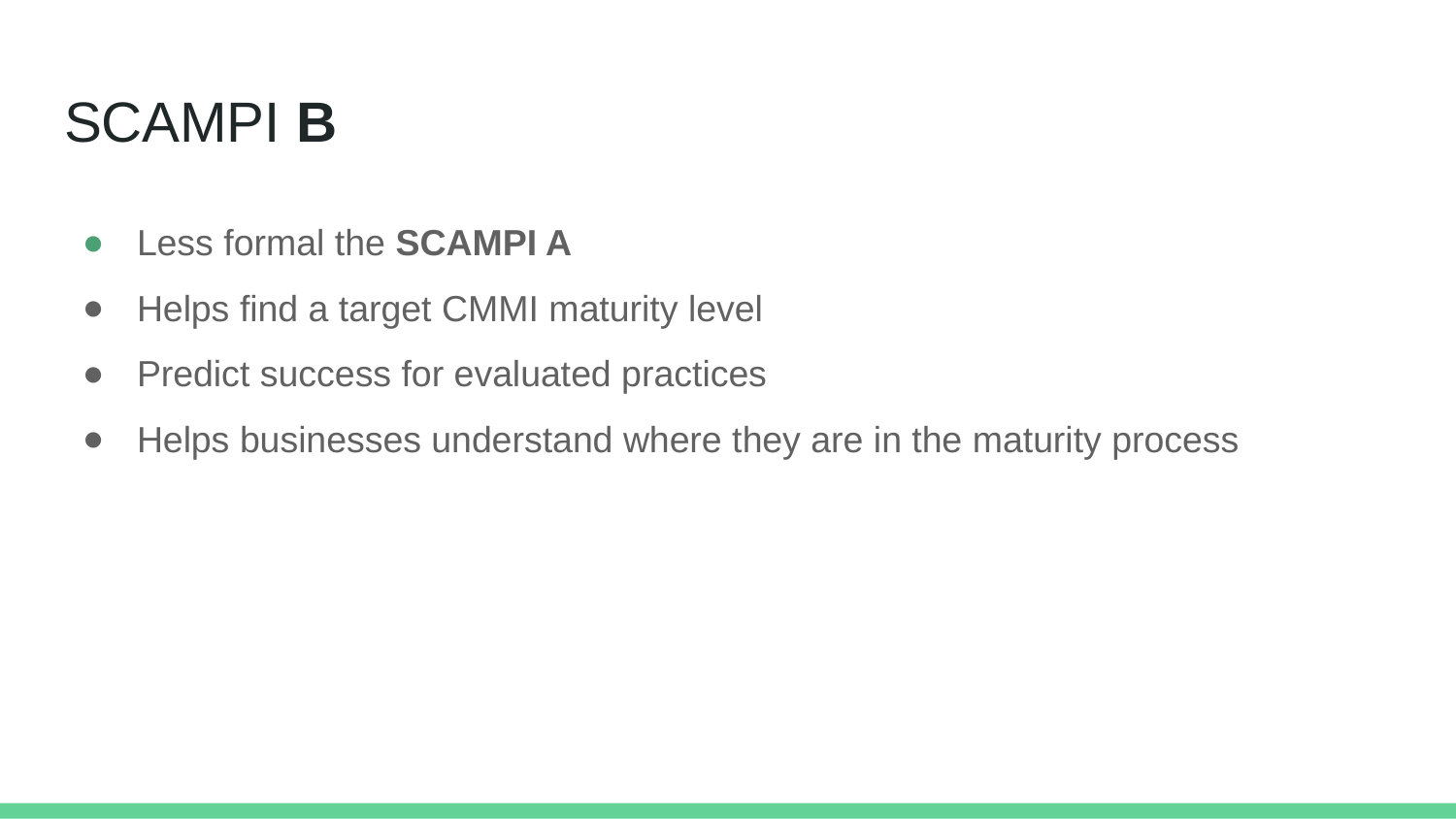

# SCAMPI B
Less formal the SCAMPI A
Helps find a target CMMI maturity level
Predict success for evaluated practices
Helps businesses understand where they are in the maturity process